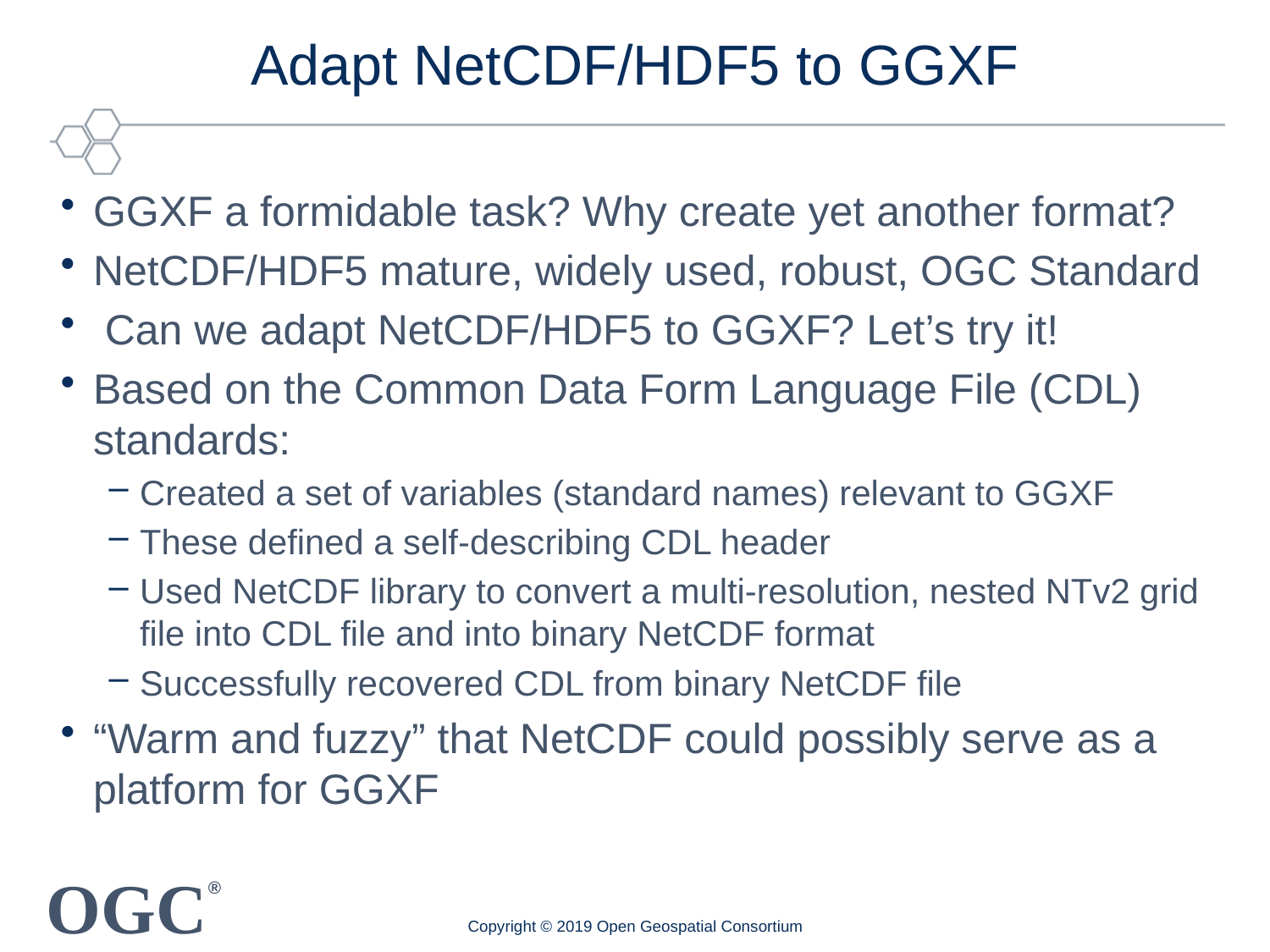

# Adapt NetCDF/HDF5 to GGXF
GGXF a formidable task? Why create yet another format?
NetCDF/HDF5 mature, widely used, robust, OGC Standard
 Can we adapt NetCDF/HDF5 to GGXF? Let’s try it!
Based on the Common Data Form Language File (CDL) standards:
Created a set of variables (standard names) relevant to GGXF
These defined a self-describing CDL header
Used NetCDF library to convert a multi-resolution, nested NTv2 grid file into CDL file and into binary NetCDF format
Successfully recovered CDL from binary NetCDF file
“Warm and fuzzy” that NetCDF could possibly serve as a platform for GGXF

Copyright © 2019 Open Geospatial Consortium